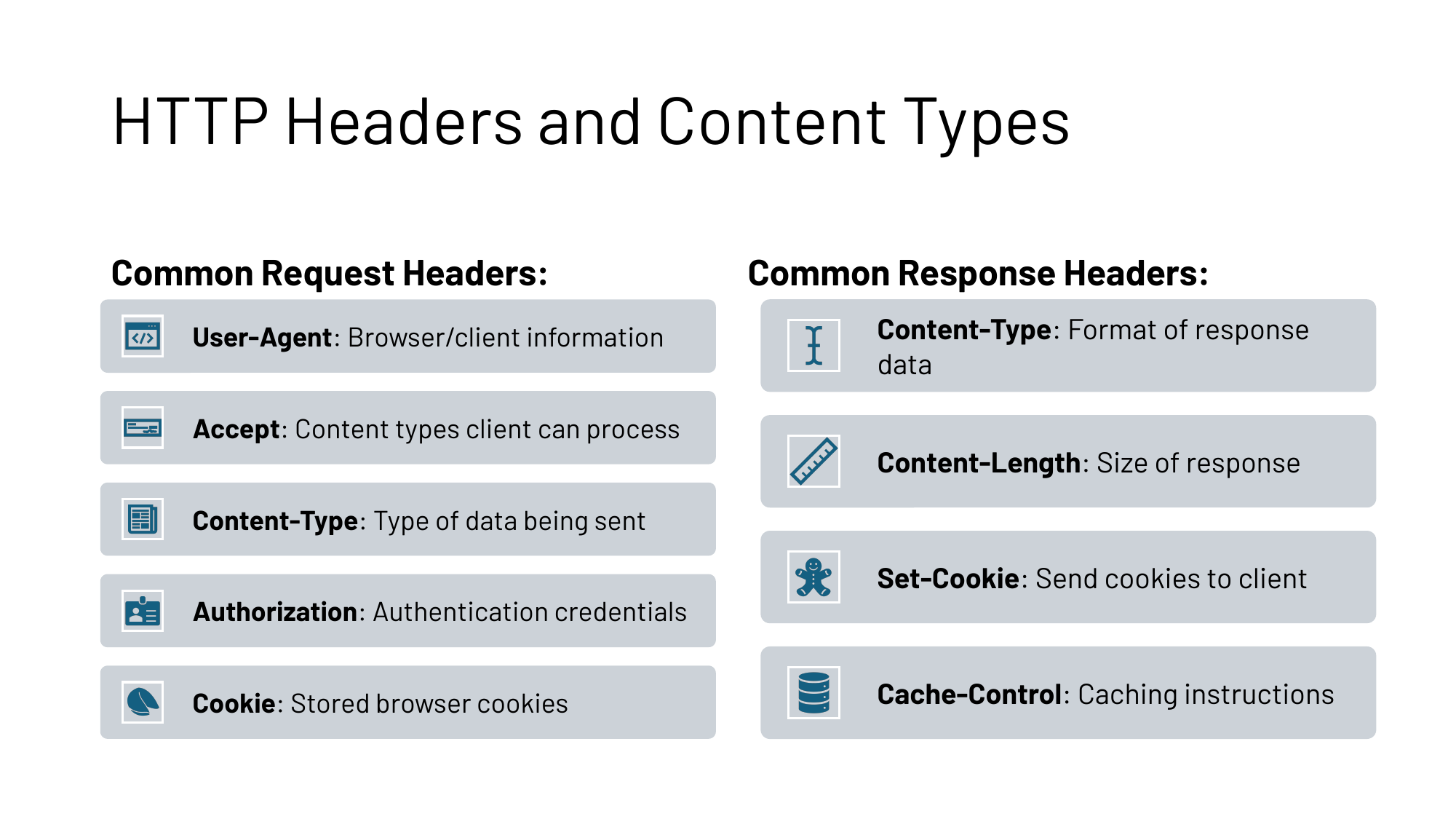

# HTTP Headers and Content Types
Common Request Headers:
Common Response Headers:
User-Agent: Browser/client information
Accept: Content types client can process
Content-Type: Type of data being sent
Authorization: Authentication credentials
Cookie: Stored browser cookies
Content-Type: Format of response data
Content-Length: Size of response
Set-Cookie: Send cookies to client
Cache-Control: Caching instructions